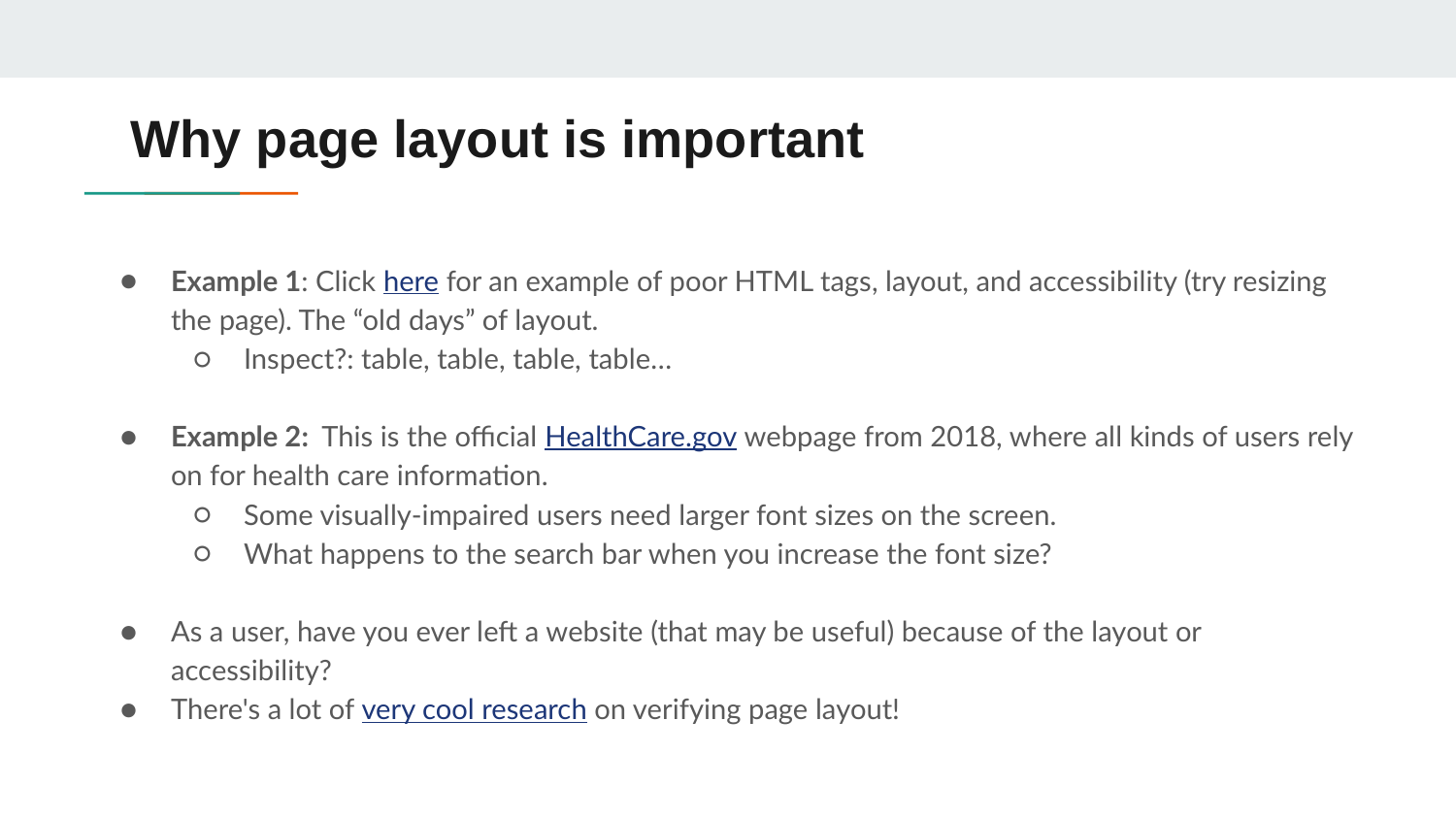

# Why page layout is important
Example 1: Click here for an example of poor HTML tags, layout, and accessibility (try resizing the page). The “old days” of layout.
Inspect?: table, table, table, table…

Example 2:  This is the official HealthCare.gov webpage from 2018, where all kinds of users rely on for health care information.
Some visually-impaired users need larger font sizes on the screen.
What happens to the search bar when you increase the font size?

As a user, have you ever left a website (that may be useful) because of the layout or accessibility?
There's a lot of very cool research on verifying page layout!